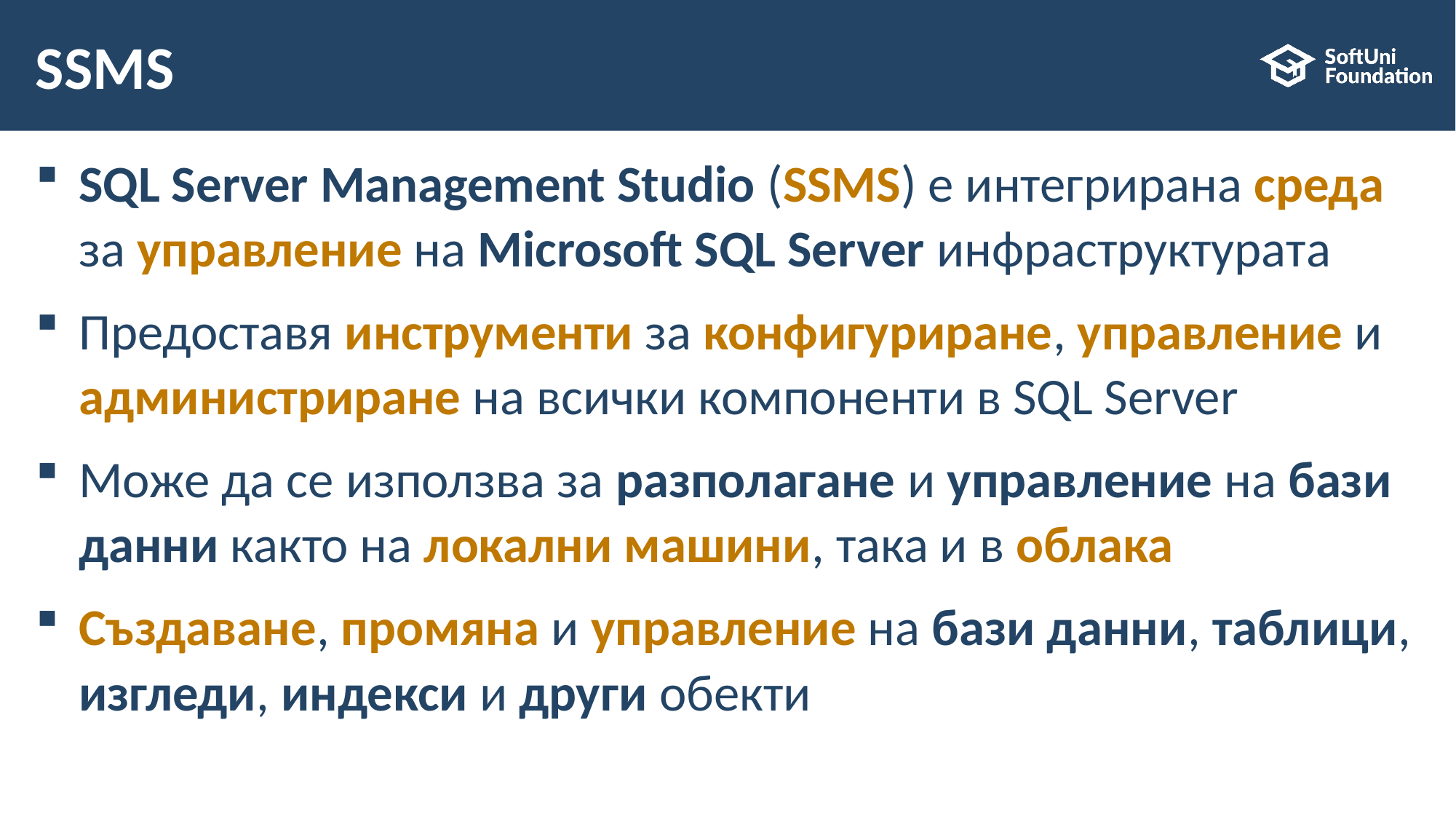

# SSMS
SQL Server Management Studio (SSMS) е интегрирана среда за управление на Microsoft SQL Server инфраструктурата
Предоставя инструменти за конфигуриране, управление и администриране на всички компоненти в SQL Server
Може да се използва за разполагане и управление на бази данни както на локални машини, така и в облака
Създаване, промяна и управление на бази данни, таблици, изгледи, индекси и други обекти